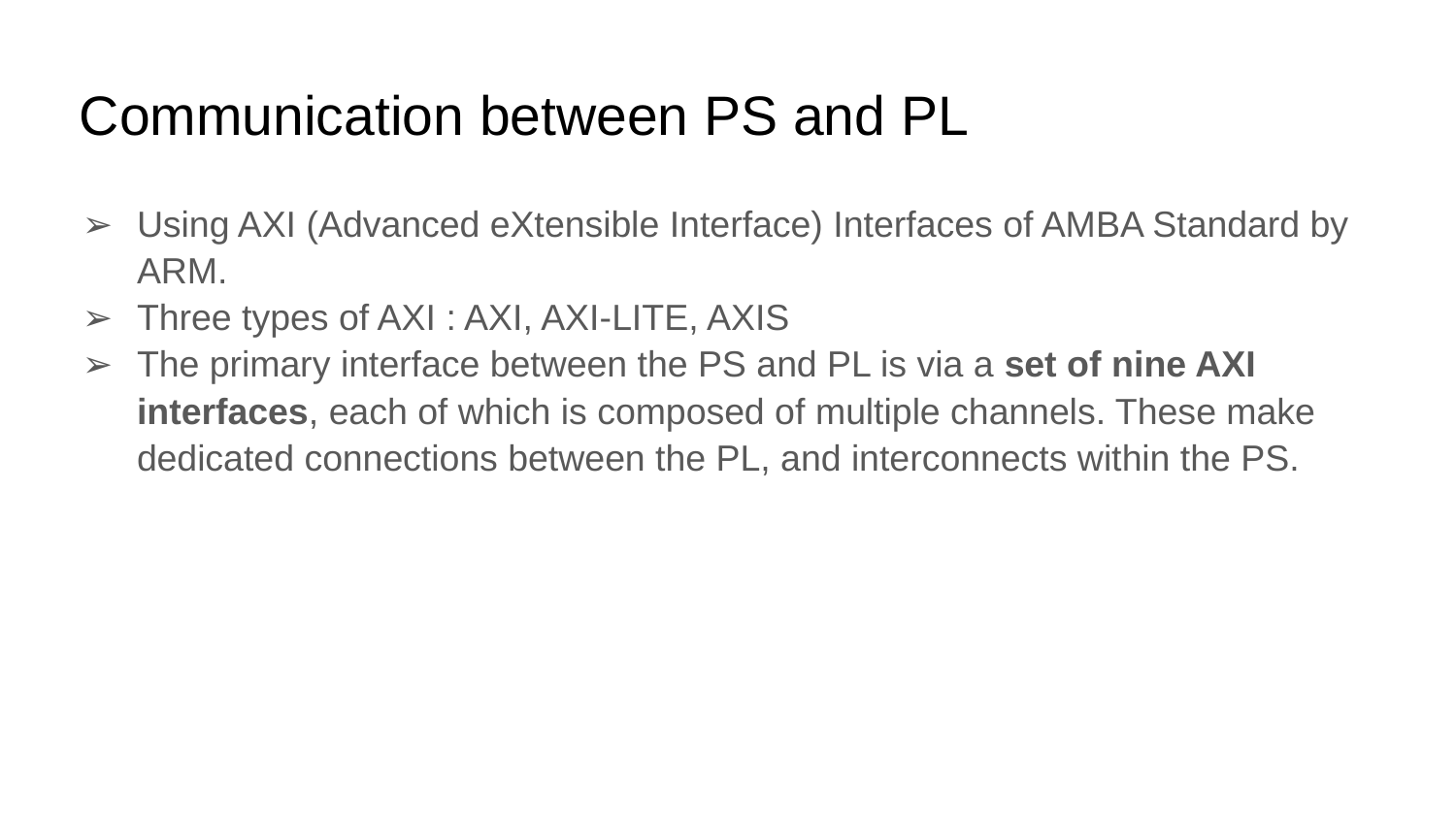

# Communication between PS and PL
Using AXI (Advanced eXtensible Interface) Interfaces of AMBA Standard by ARM.
Three types of AXI : AXI, AXI-LITE, AXIS
The primary interface between the PS and PL is via a set of nine AXI interfaces, each of which is composed of multiple channels. These make dedicated connections between the PL, and interconnects within the PS.